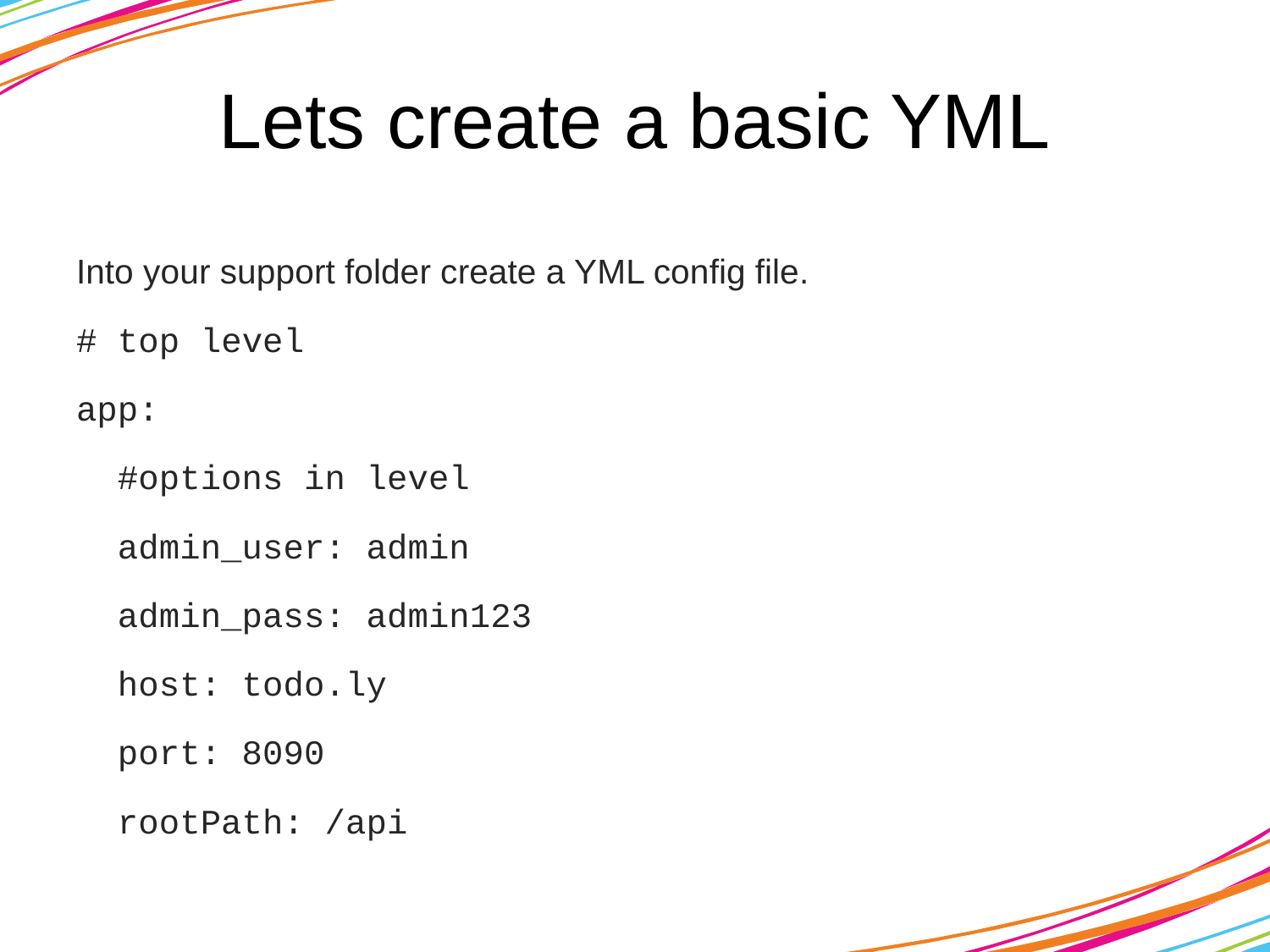

# Lets create a basic YML
Into your support folder create a YML config file.
# top level
app:
  #options in level
  admin_user: admin
  admin_pass: admin123
  host: todo.ly
  port: 8090
  rootPath: /api